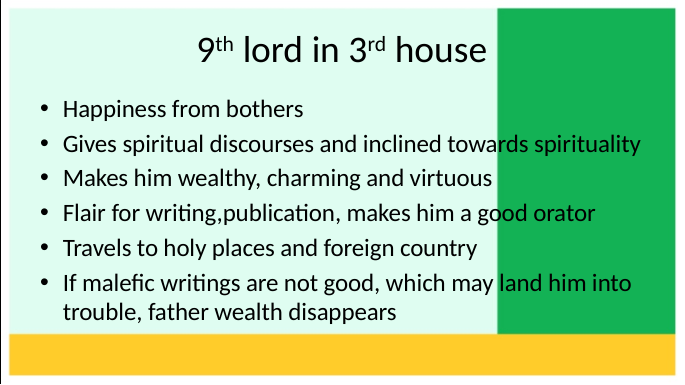

# 9th lord in 3rd house
Happiness from bothers
Gives spiritual discourses and inclined towards spirituality
Makes him wealthy, charming and virtuous
Flair for writing,publication, makes him a good orator
Travels to holy places and foreign country
If malefic writings are not good, which may land him into trouble, father wealth disappears